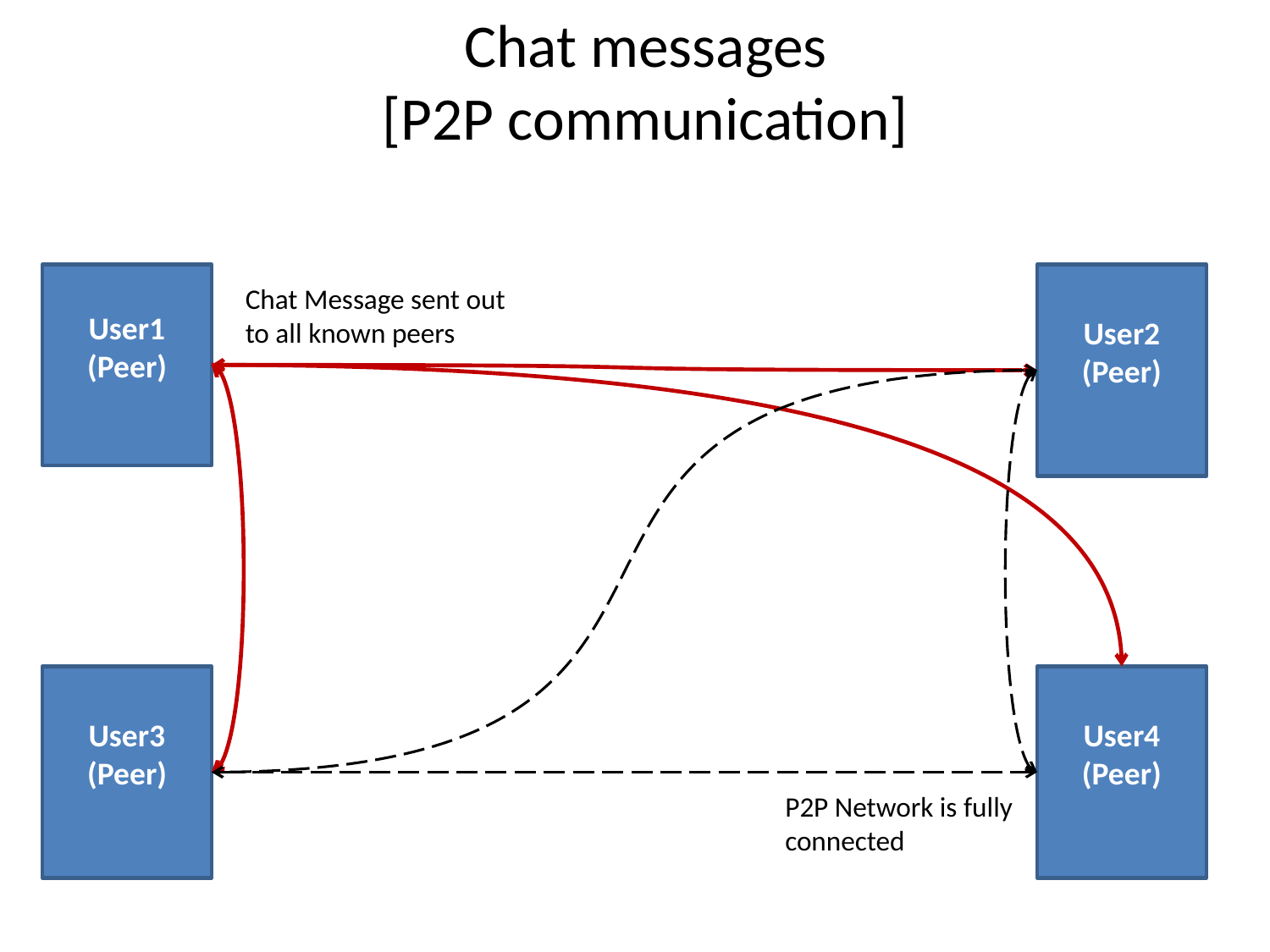

# Chat messages [P2P communication]
User1
(Peer)

User2
(Peer)

Chat Message sent out to all known peers
User3
(Peer)

User4
(Peer)

P2P Network is fully connected